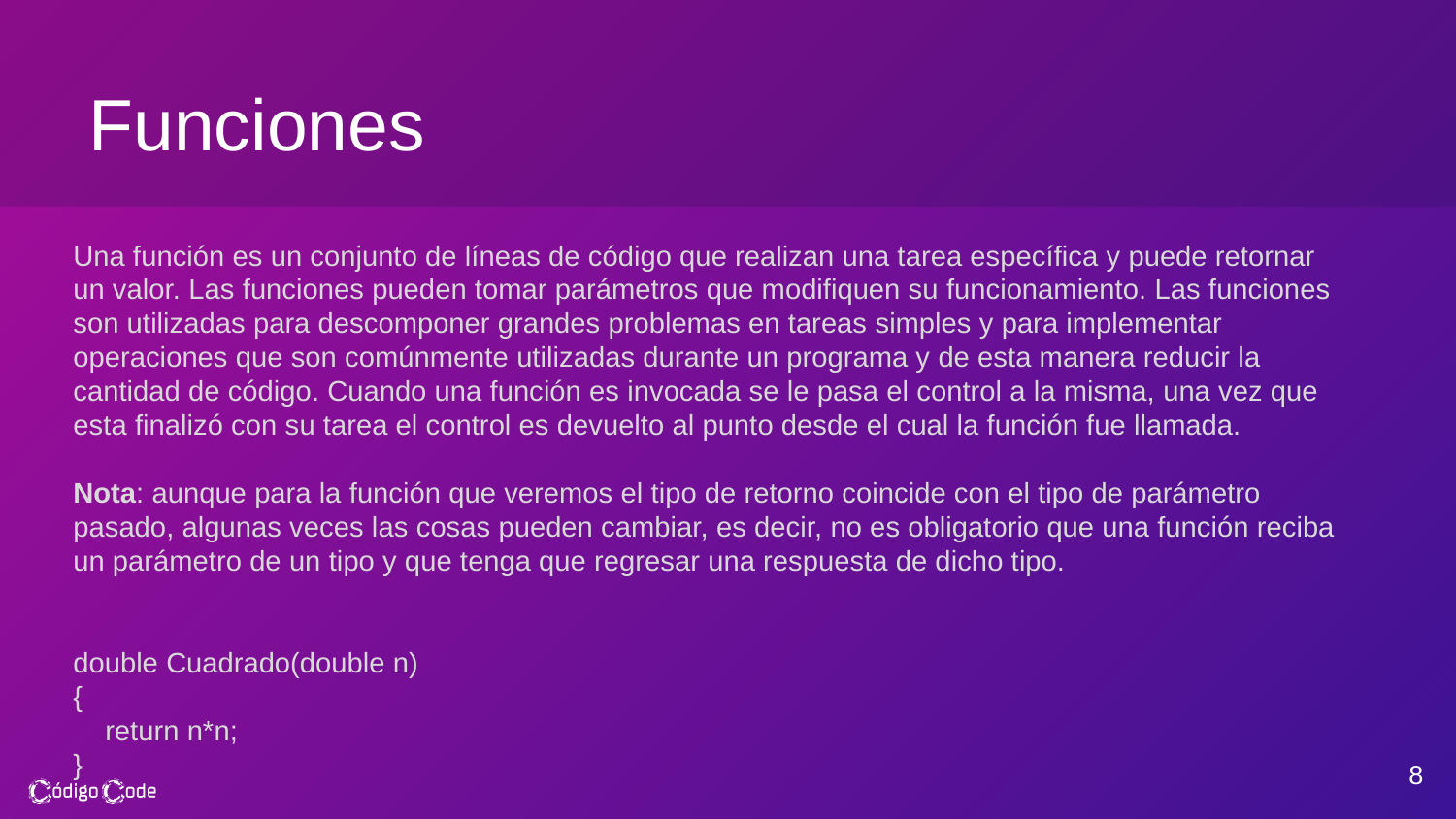

# Funciones
Una función es un conjunto de líneas de código que realizan una tarea específica y puede retornar un valor. Las funciones pueden tomar parámetros que modifiquen su funcionamiento. Las funciones son utilizadas para descomponer grandes problemas en tareas simples y para implementar operaciones que son comúnmente utilizadas durante un programa y de esta manera reducir la cantidad de código. Cuando una función es invocada se le pasa el control a la misma, una vez que esta finalizó con su tarea el control es devuelto al punto desde el cual la función fue llamada.

Nota: aunque para la función que veremos el tipo de retorno coincide con el tipo de parámetro pasado, algunas veces las cosas pueden cambiar, es decir, no es obligatorio que una función reciba un parámetro de un tipo y que tenga que regresar una respuesta de dicho tipo.

double Cuadrado(double n)
{
    return n*n;
}
8